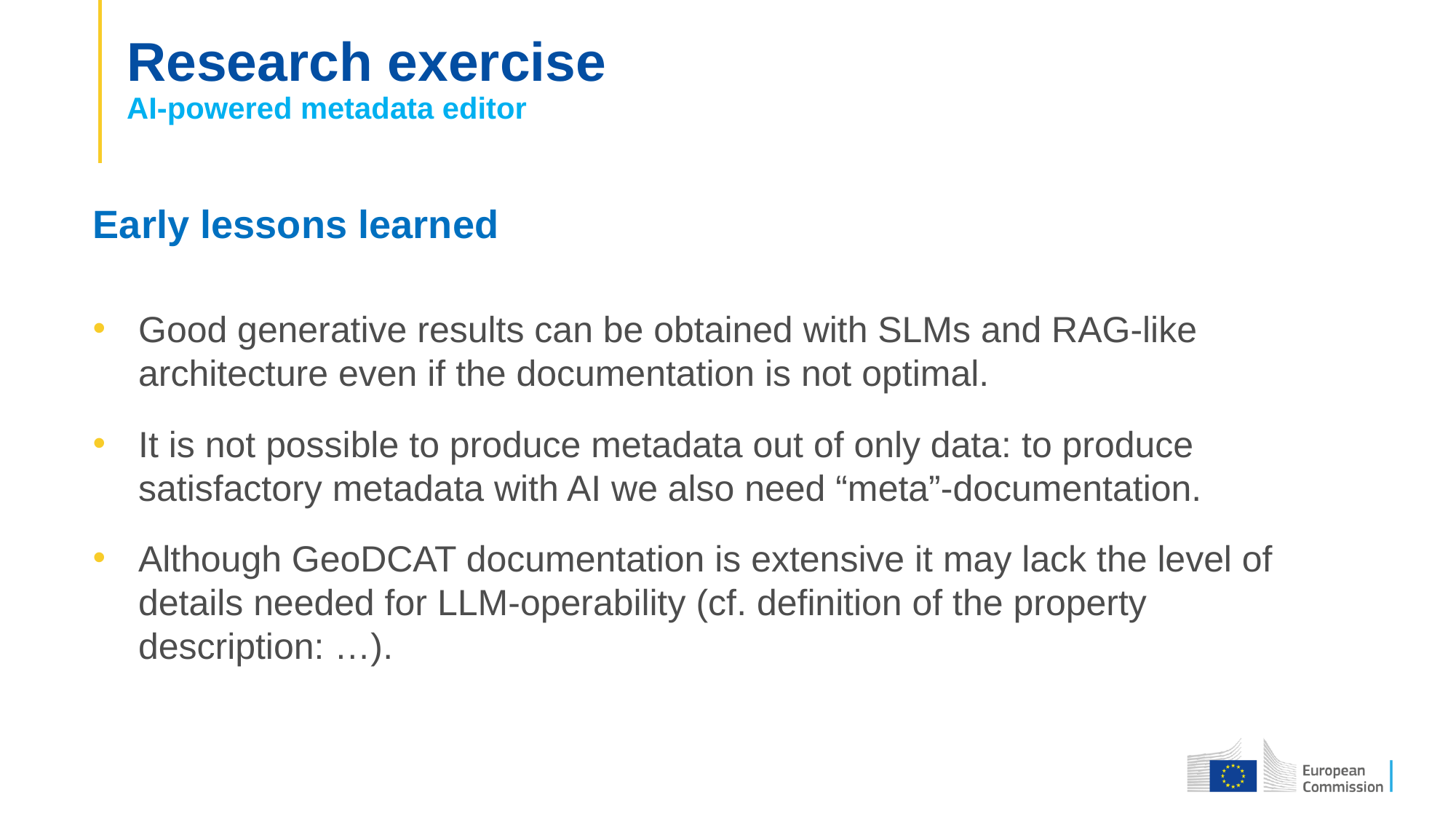

# Research exercise AI-powered metadata editor
Early lessons learned

Good generative results can be obtained with SLMs and RAG-like architecture even if the documentation is not optimal.
It is not possible to produce metadata out of only data: to produce satisfactory metadata with AI we also need “meta”-documentation.
Although GeoDCAT documentation is extensive it may lack the level of details needed for LLM-operability (cf. definition of the property description: …).